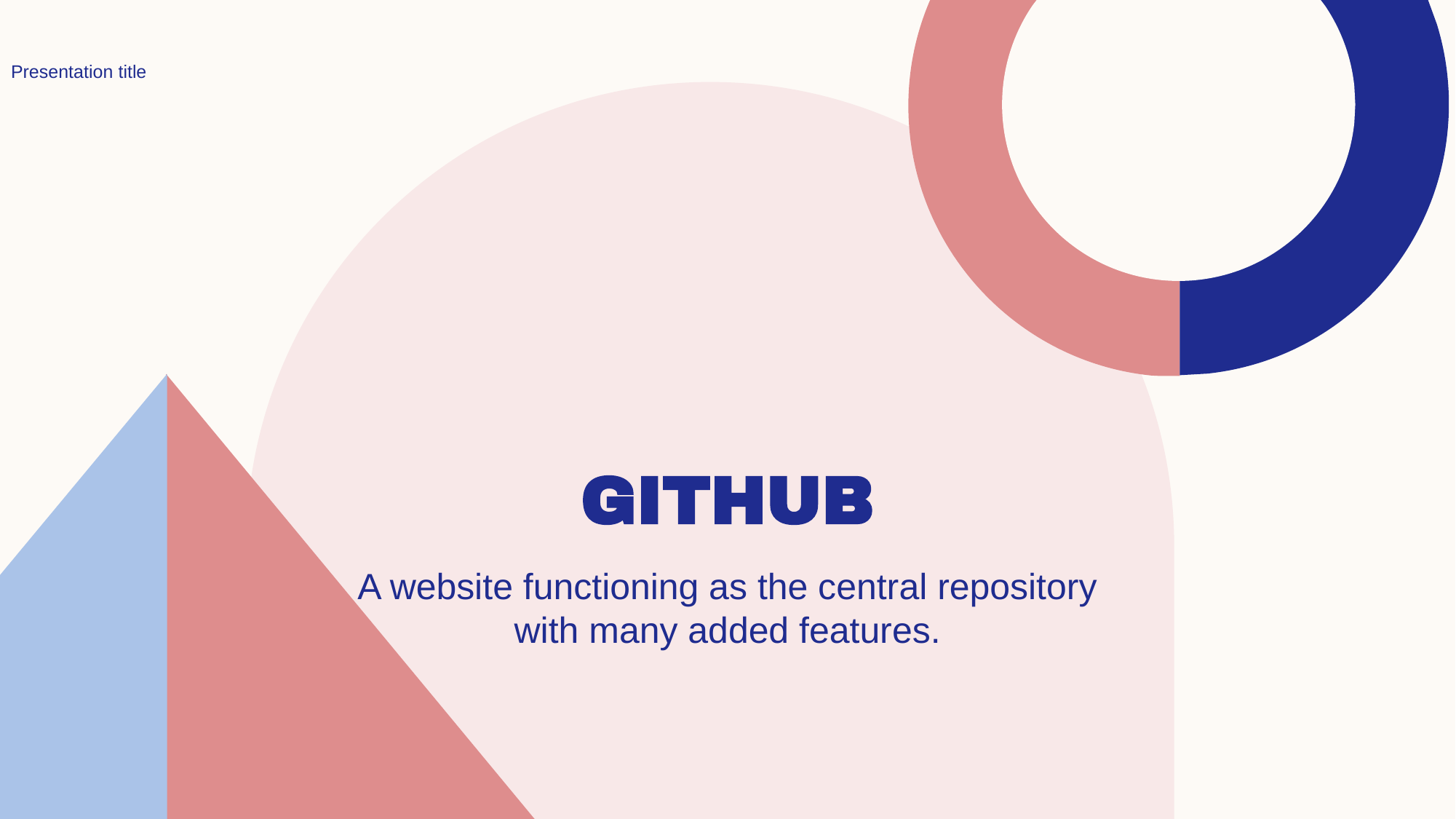

Presentation title
17
# Github
A website functioning as the central repository with many added features.